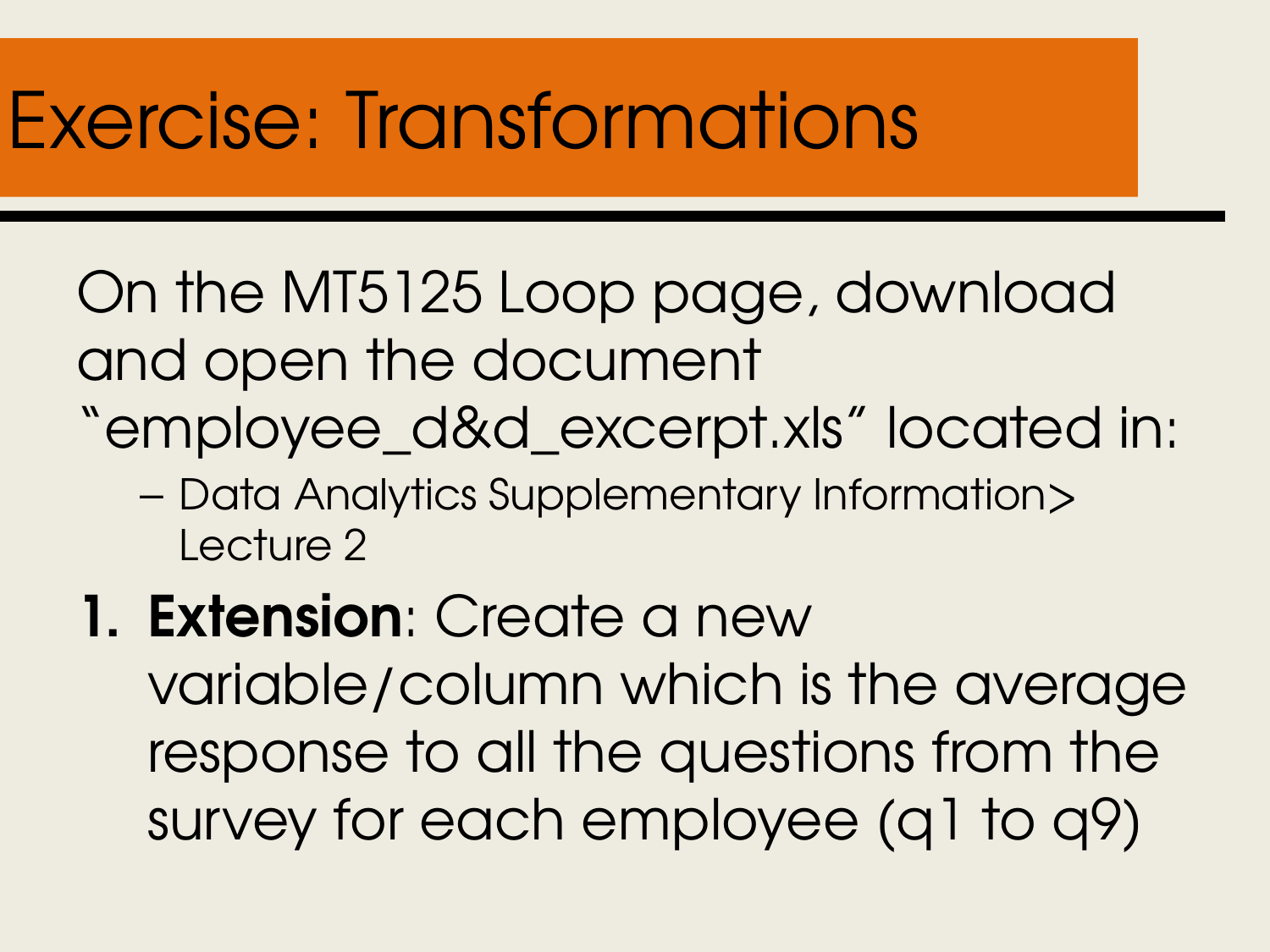

# Exercise: Transformations
On the MT5125 Loop page, download and open the document “employee_d&d_excerpt.xls” located in:
Data Analytics Supplementary Information> Lecture 2
Extension: Create a new variable/column which is the average response to all the questions from the survey for each employee (q1 to q9)